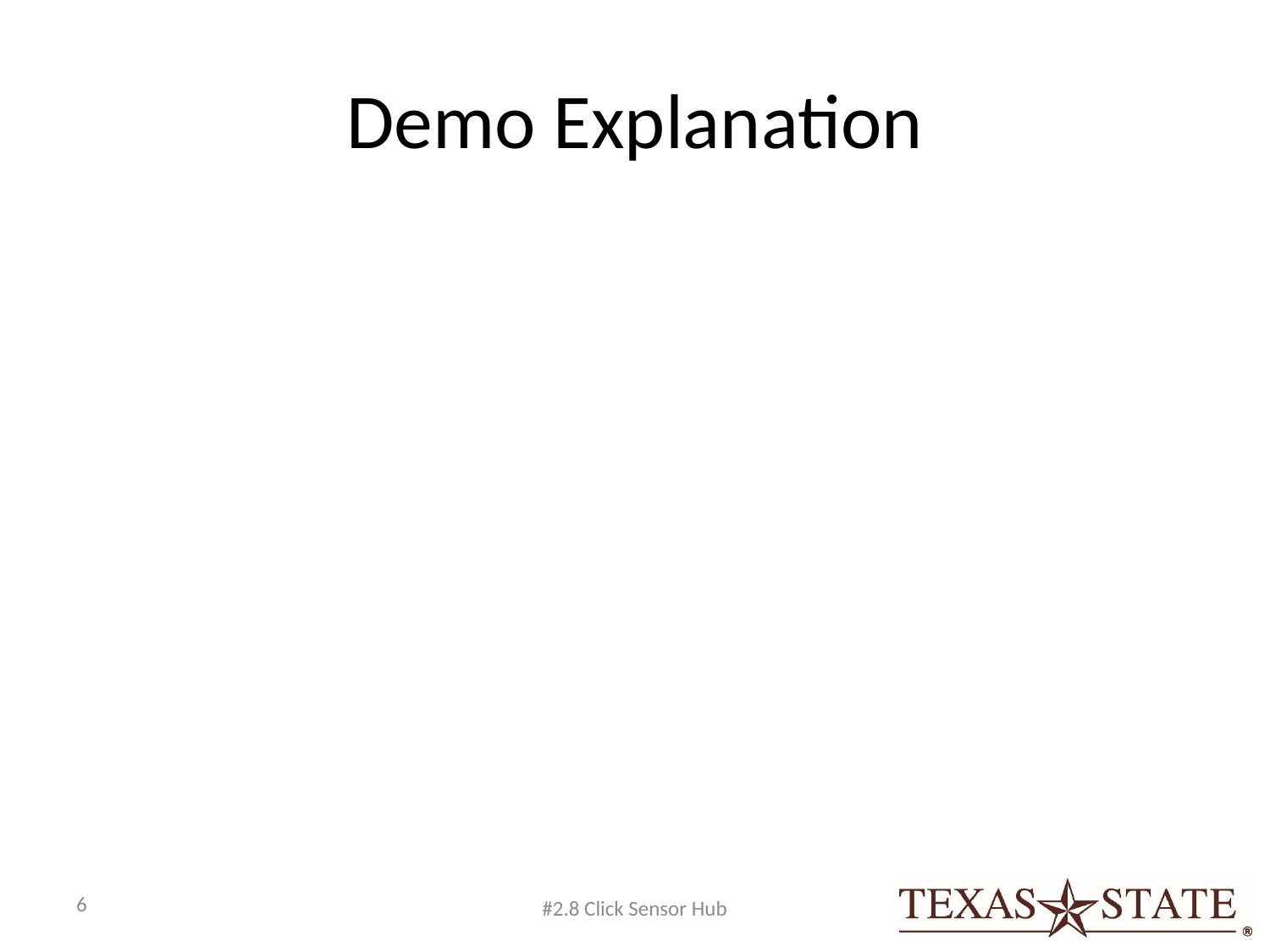

# Demo Explanation

6
#2.8 Click Sensor Hub